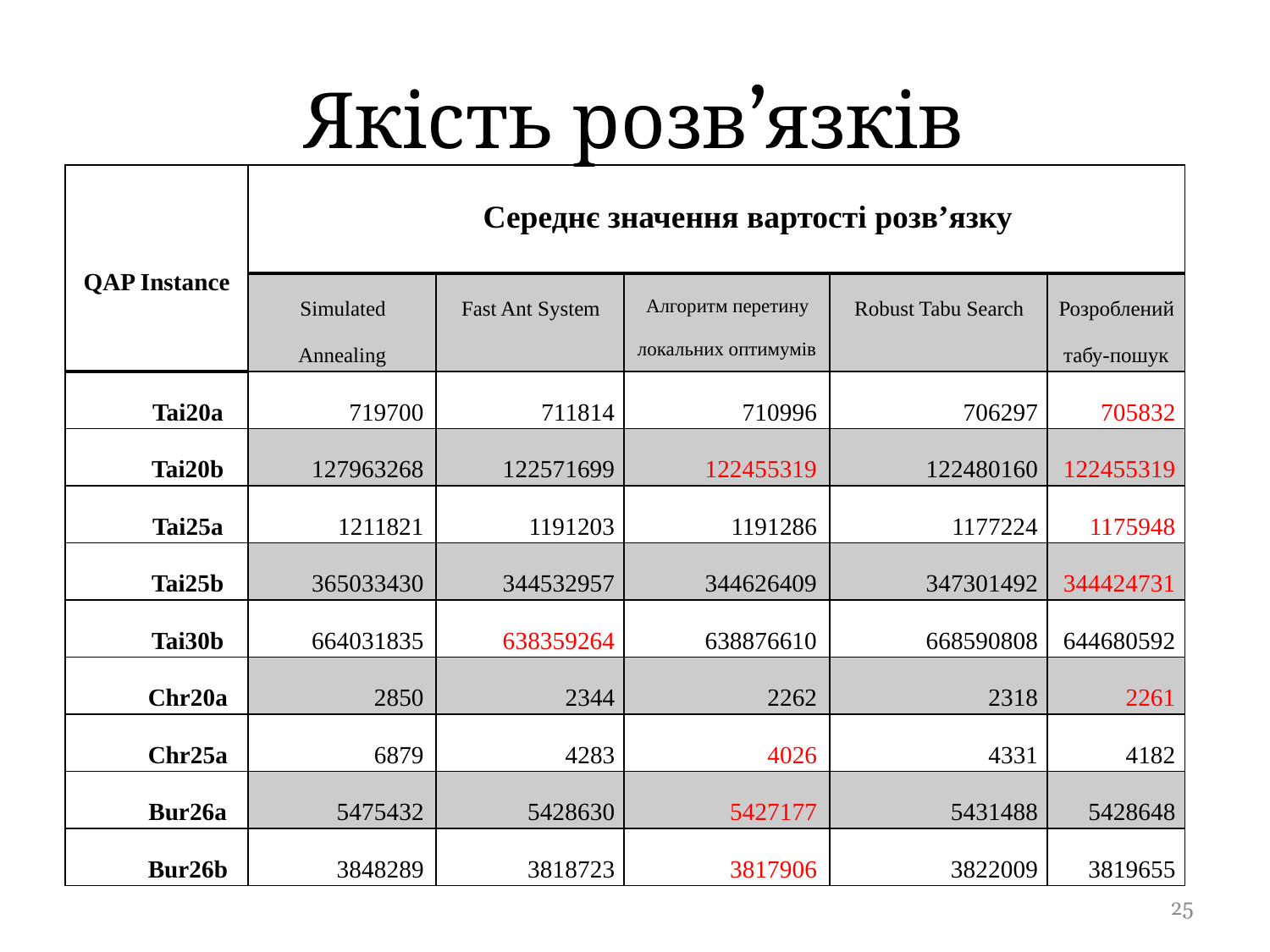

# Якість розв’язків
| QAP Instance | Середнє значення вартості розв’язку |  |  |  |  |
| --- | --- | --- | --- | --- | --- |
|  | Simulated Annealing | Fast Ant System | Алгоритм перетину локальних оптимумів | Robust Tabu Search | Розроблений табу-пошук |
| Tai20a | 719700 | 711814 | 710996 | 706297 | 705832 |
| Tai20b | 127963268 | 122571699 | 122455319 | 122480160 | 122455319 |
| Tai25a | 1211821 | 1191203 | 1191286 | 1177224 | 1175948 |
| Tai25b | 365033430 | 344532957 | 344626409 | 347301492 | 344424731 |
| Tai30b | 664031835 | 638359264 | 638876610 | 668590808 | 644680592 |
| Chr20a | 2850 | 2344 | 2262 | 2318 | 2261 |
| Chr25a | 6879 | 4283 | 4026 | 4331 | 4182 |
| Bur26a | 5475432 | 5428630 | 5427177 | 5431488 | 5428648 |
| Bur26b | 3848289 | 3818723 | 3817906 | 3822009 | 3819655 |
25